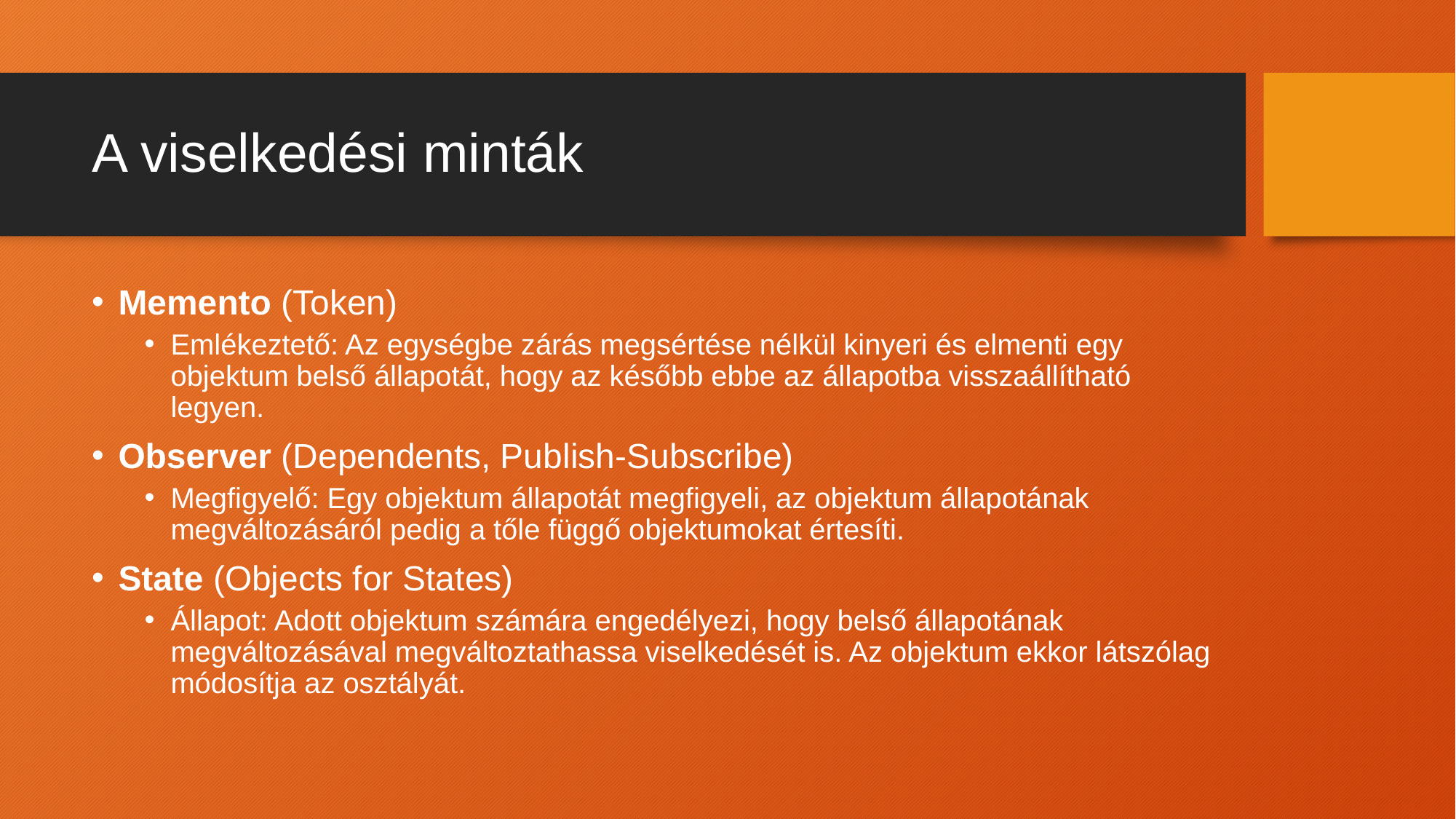

# A viselkedési minták
Memento (Token)
Emlékeztető: Az egységbe zárás megsértése nélkül kinyeri és elmenti egy objektum belső állapotát, hogy az később ebbe az állapotba visszaállítható legyen.
Observer (Dependents, Publish-Subscribe)
Megfigyelő: Egy objektum állapotát megfigyeli, az objektum állapotának megváltozásáról pedig a tőle függő objektumokat értesíti.
State (Objects for States)
Állapot: Adott objektum számára engedélyezi, hogy belső állapotának megváltozásával megváltoztathassa viselkedését is. Az objektum ekkor látszólag módosítja az osztályát.